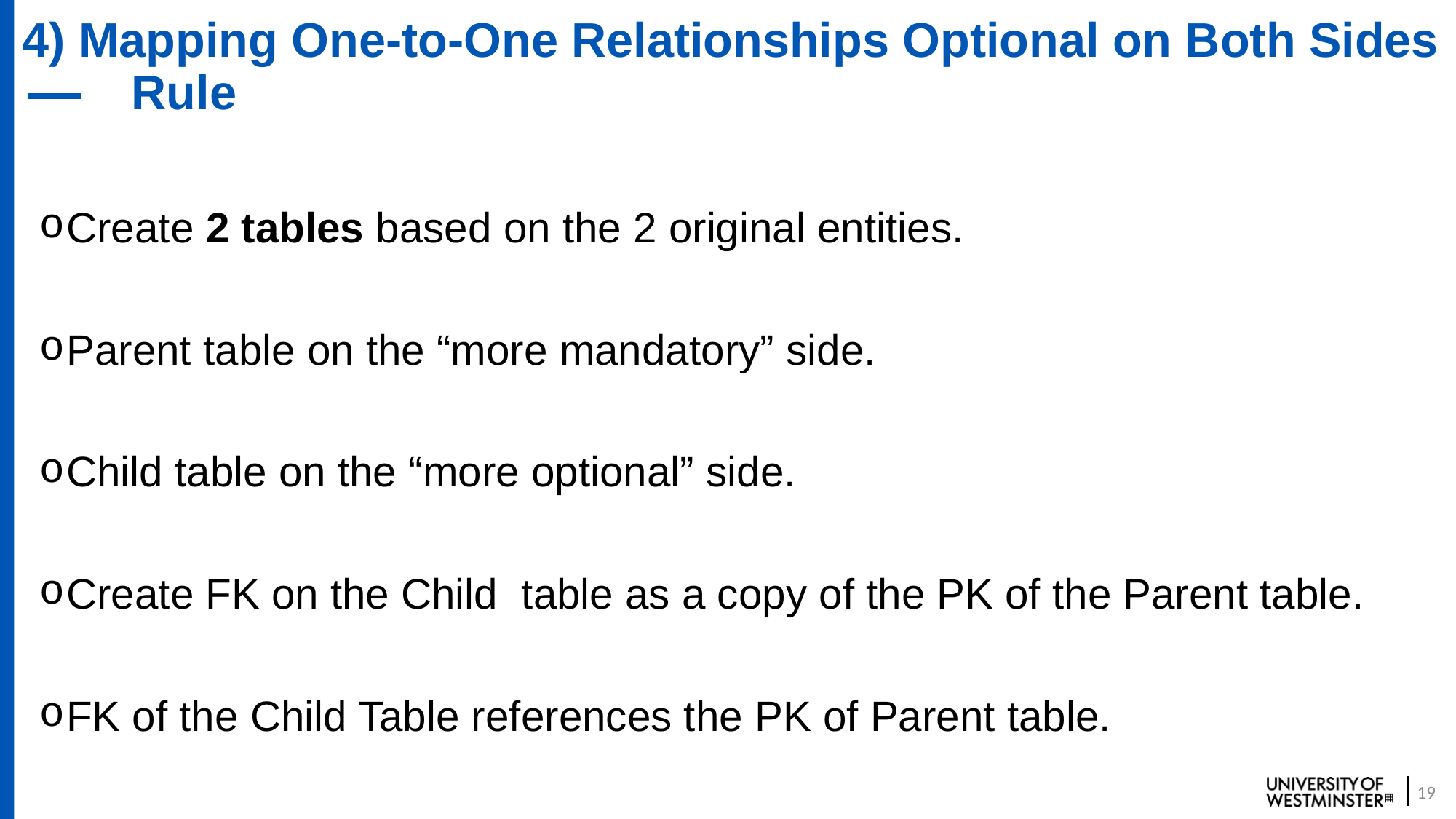

# 4) Mapping One-to-One Relationships Optional on Both Sides 	Rule

Create 2 tables based on the 2 original entities.

Parent table on the “more mandatory” side.

Child table on the “more optional” side.

Create FK on the Child  table as a copy of the PK of the Parent table.

FK of the Child Table references the PK of Parent table.

19